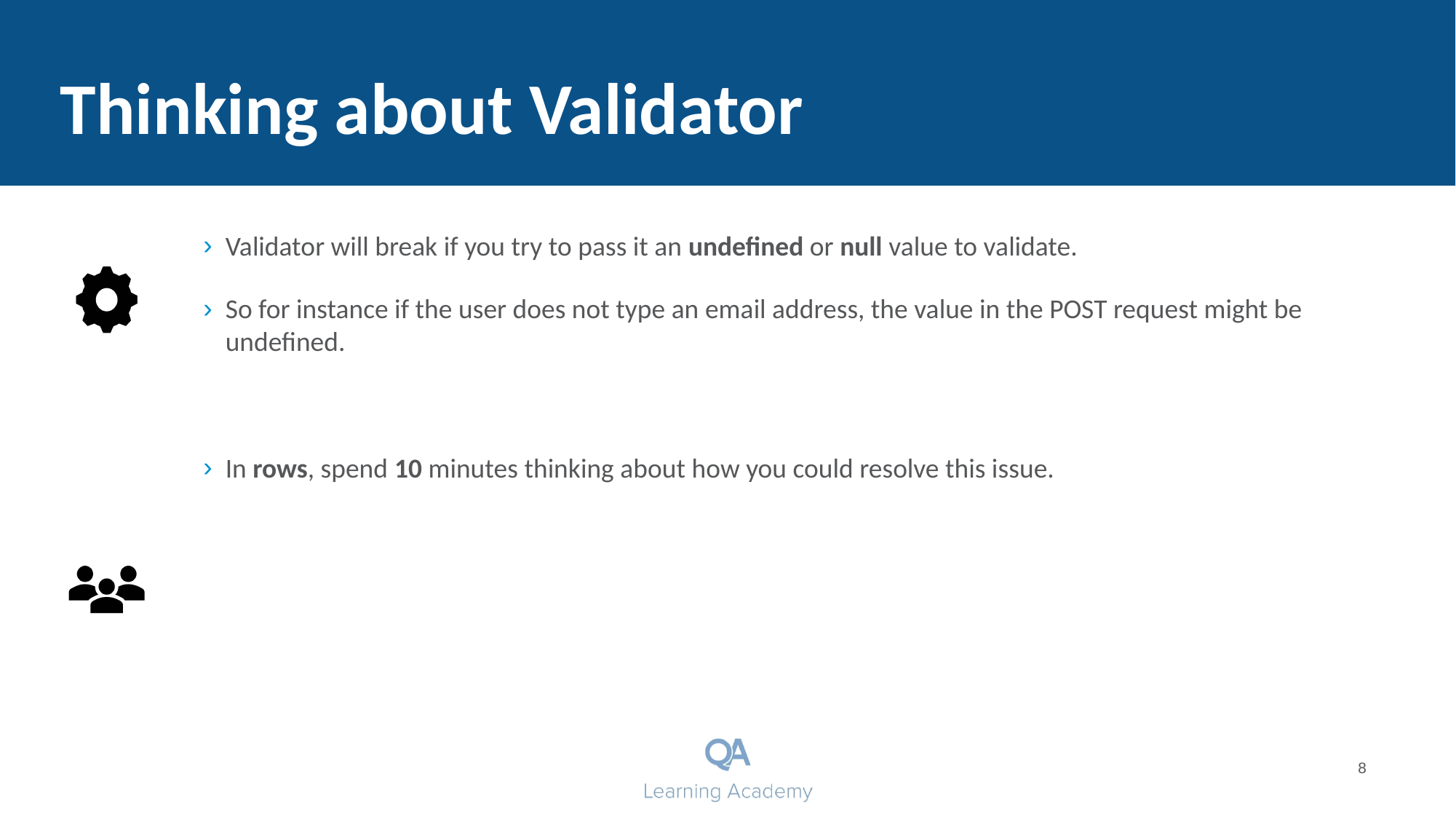

Thinking about Validator
Validator will break if you try to pass it an undefined or null value to validate.
So for instance if the user does not type an email address, the value in the POST request might be undefined.

In rows, spend 10 minutes thinking about how you could resolve this issue.
8